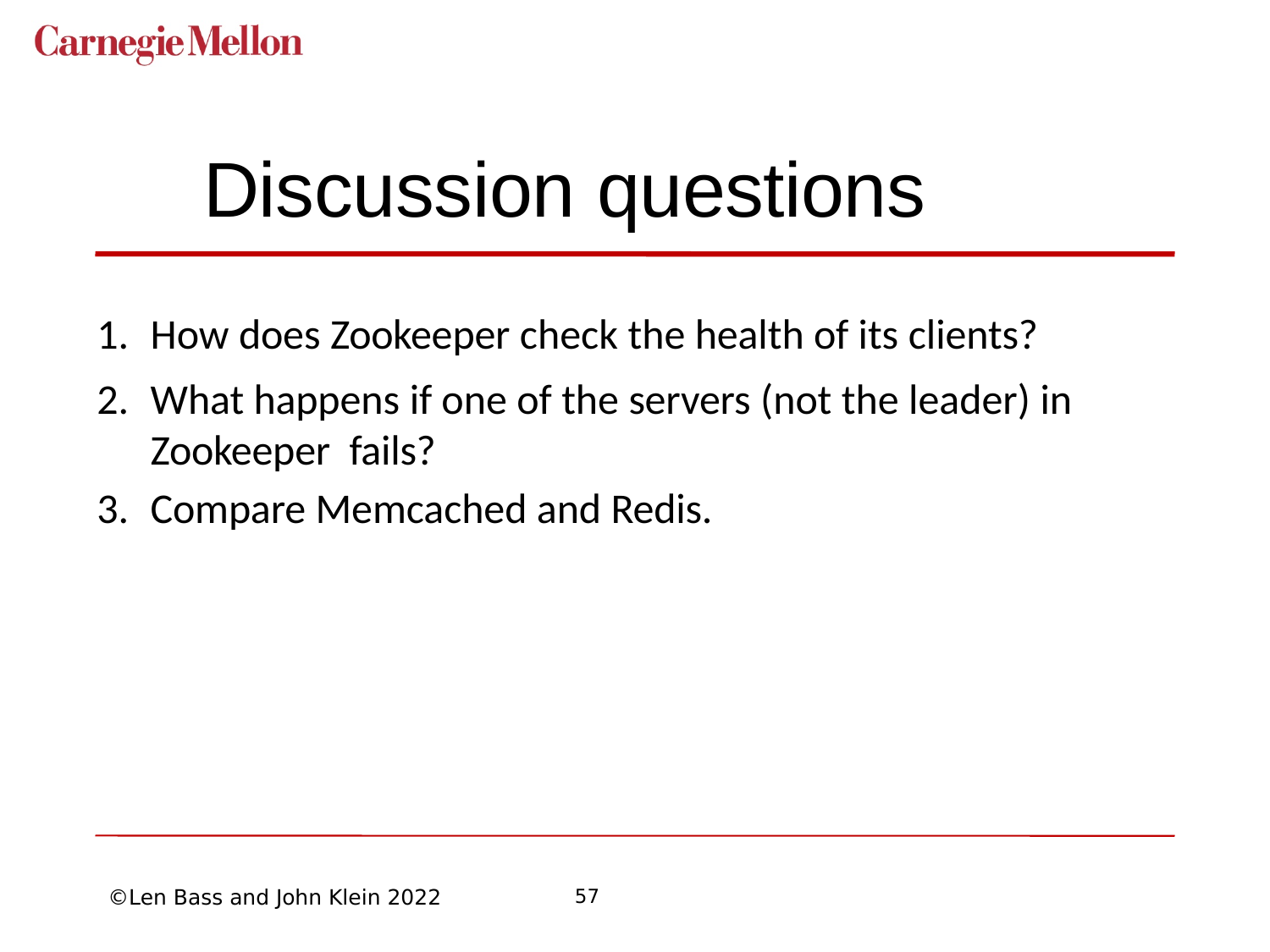

# Discussion questions
How does Zookeeper check the health of its clients?
What happens if one of the servers (not the leader) in Zookeeper  fails?
Compare Memcached and Redis.
57